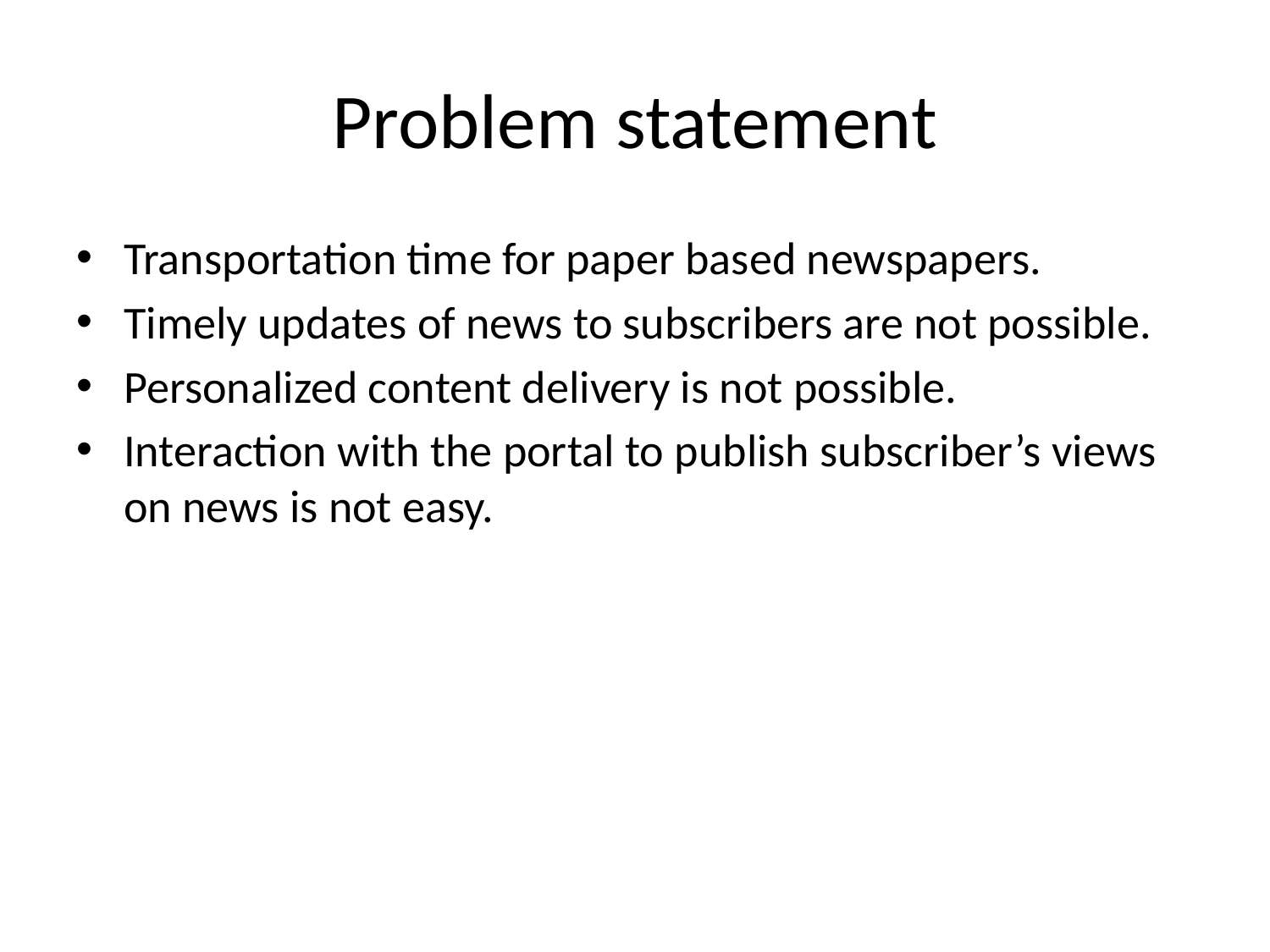

# Problem statement
Transportation time for paper based newspapers.
Timely updates of news to subscribers are not possible.
Personalized content delivery is not possible.
Interaction with the portal to publish subscriber’s views on news is not easy.